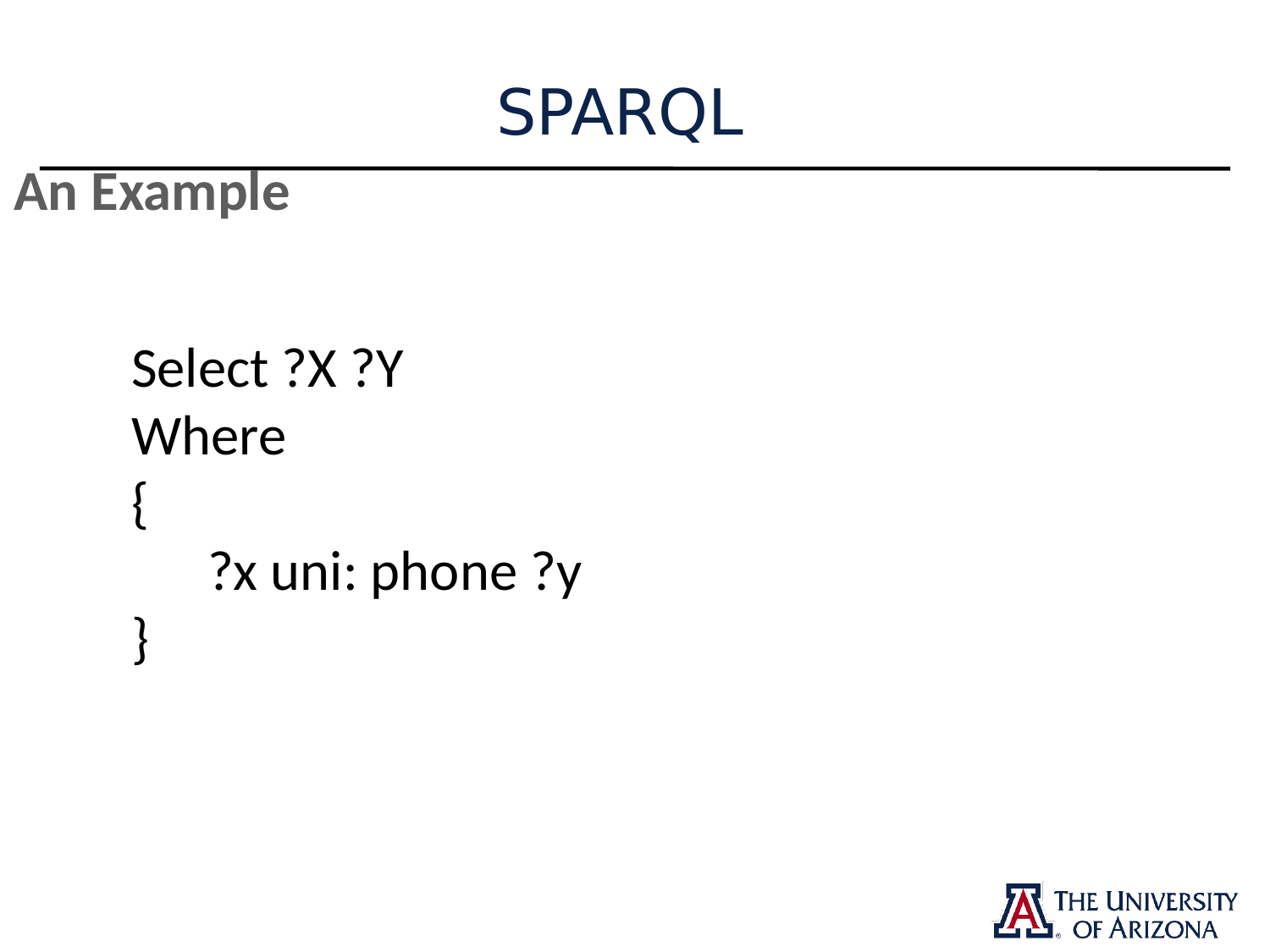

# SPARQL
An Example

Select ?X ?Y
Where
{
      ?x uni: phone ?y
}